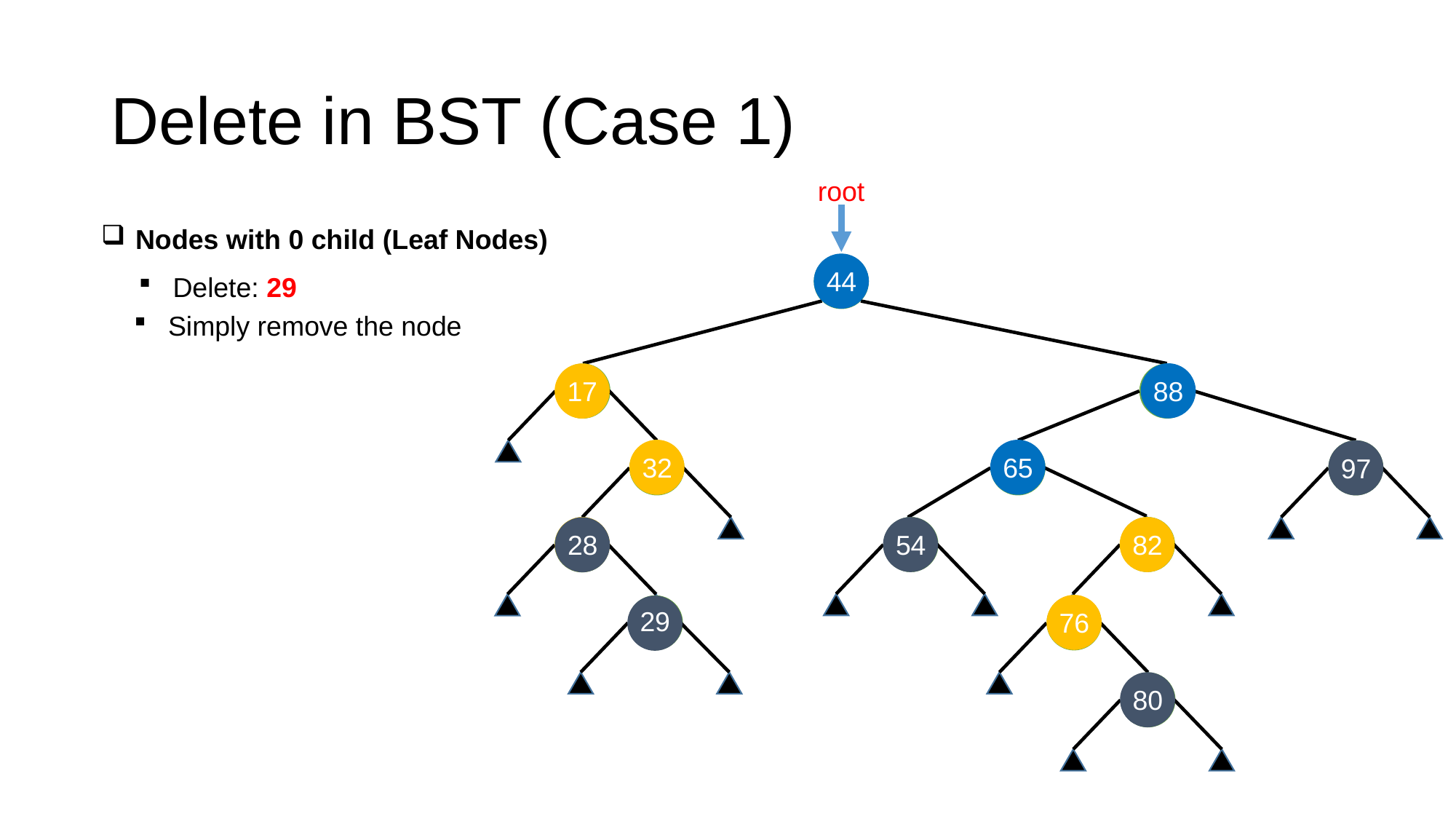

# Delete in BST (Case 1)
root
Nodes with 0 child (Leaf Nodes)

44

44
Delete: 29
Simply remove the node

88

17

17

88

32

65

97

32

65

97

28

54

54

82

82

28

28

76

29

29

76

80

80